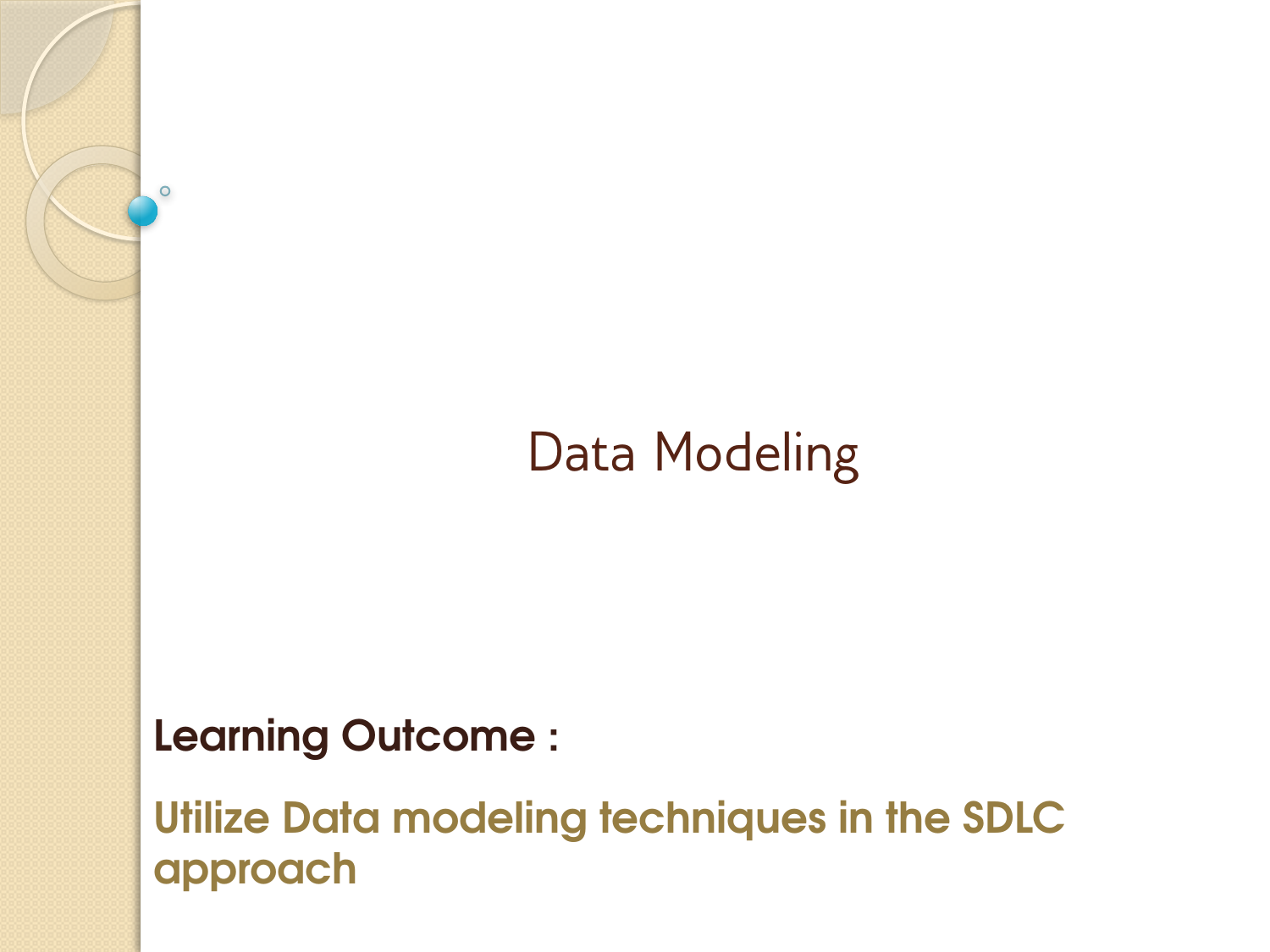

# Data Modeling
Learning Outcome :
Utilize Data modeling techniques in the SDLC approach